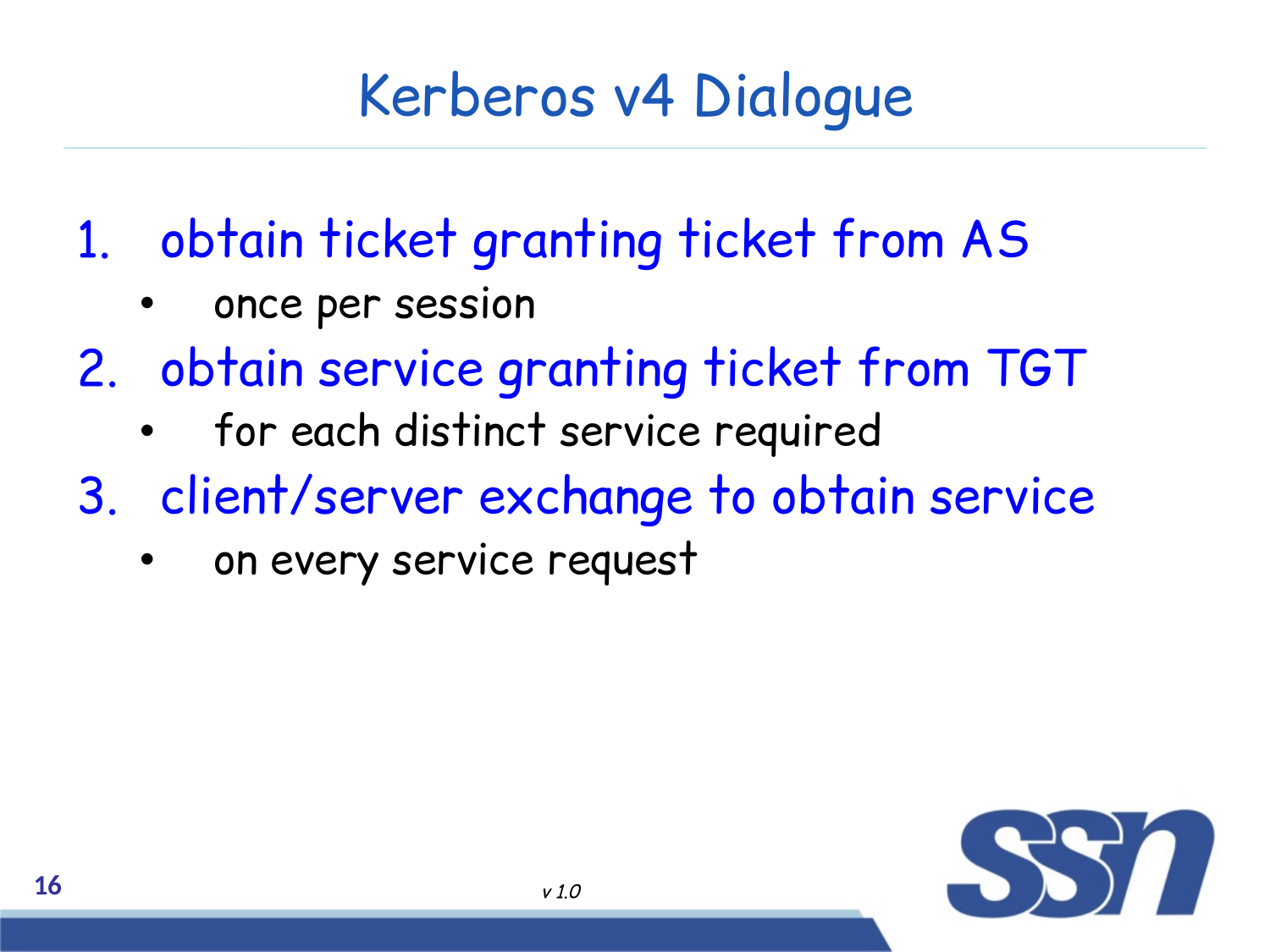

# Kerberos v4 Dialogue
obtain ticket granting ticket from AS
once per session
obtain service granting ticket from TGT
for each distinct service required
client/server exchange to obtain service
on every service request